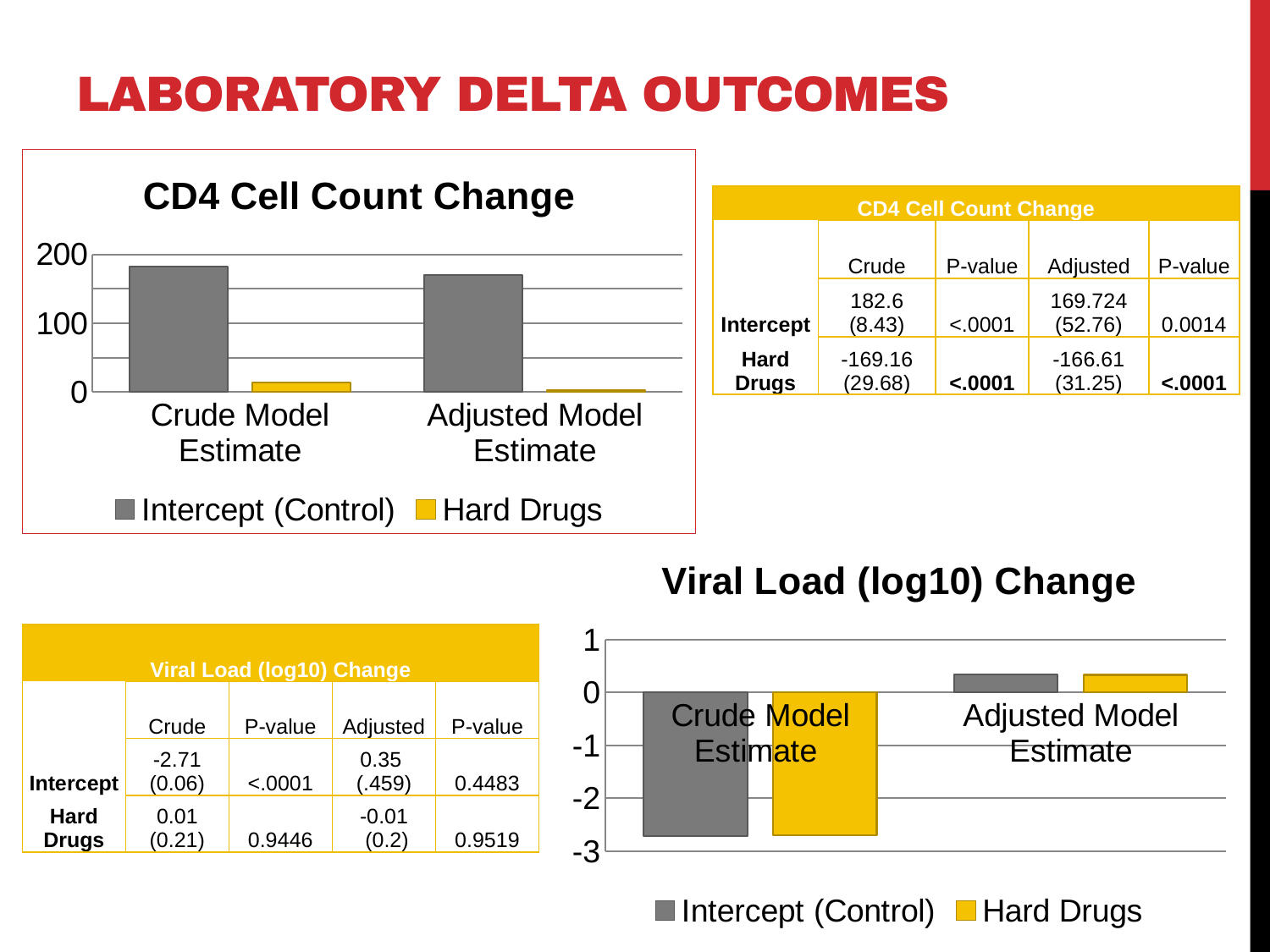

# Laboratory Delta outcomes

### Chart: CD4 Cell Count Change

| Category |  | Hard Drugs |
|---|---|---|
| Crude Model Estimate | 182.5969476 | 13.4369476 |
| Adjusted Model Estimate | 169.724 | 3.113999999999976 |
| CD4 Cell Count Change |  |  |  |  |
| --- | --- | --- | --- | --- |
|  | Crude | P-value | Adjusted | P-value |
| Intercept | 182.6 (8.43) | <.0001 | 169.724 (52.76) | 0.0014 |
| Hard Drugs | -169.16 (29.68) | <.0001 | -166.61 (31.25) | <.0001 |

### Chart: Viral Load (log10) Change

| Category |  | Hard Drugs |
|---|---|---|
| Crude Model Estimate  | -2.71 | -2.7 |
| Adjusted Model Estimate | 0.348 | 0.3358 |
| Viral Load (log10) Change |  |  |  |  |
| --- | --- | --- | --- | --- |
|  | Crude | P-value | Adjusted | P-value |
| Intercept | -2.71 (0.06) | <.0001 | 0.35 (.459) | 0.4483 |
| Hard Drugs | 0.01 (0.21) | 0.9446 | -0.01 (0.2) | 0.9519 |